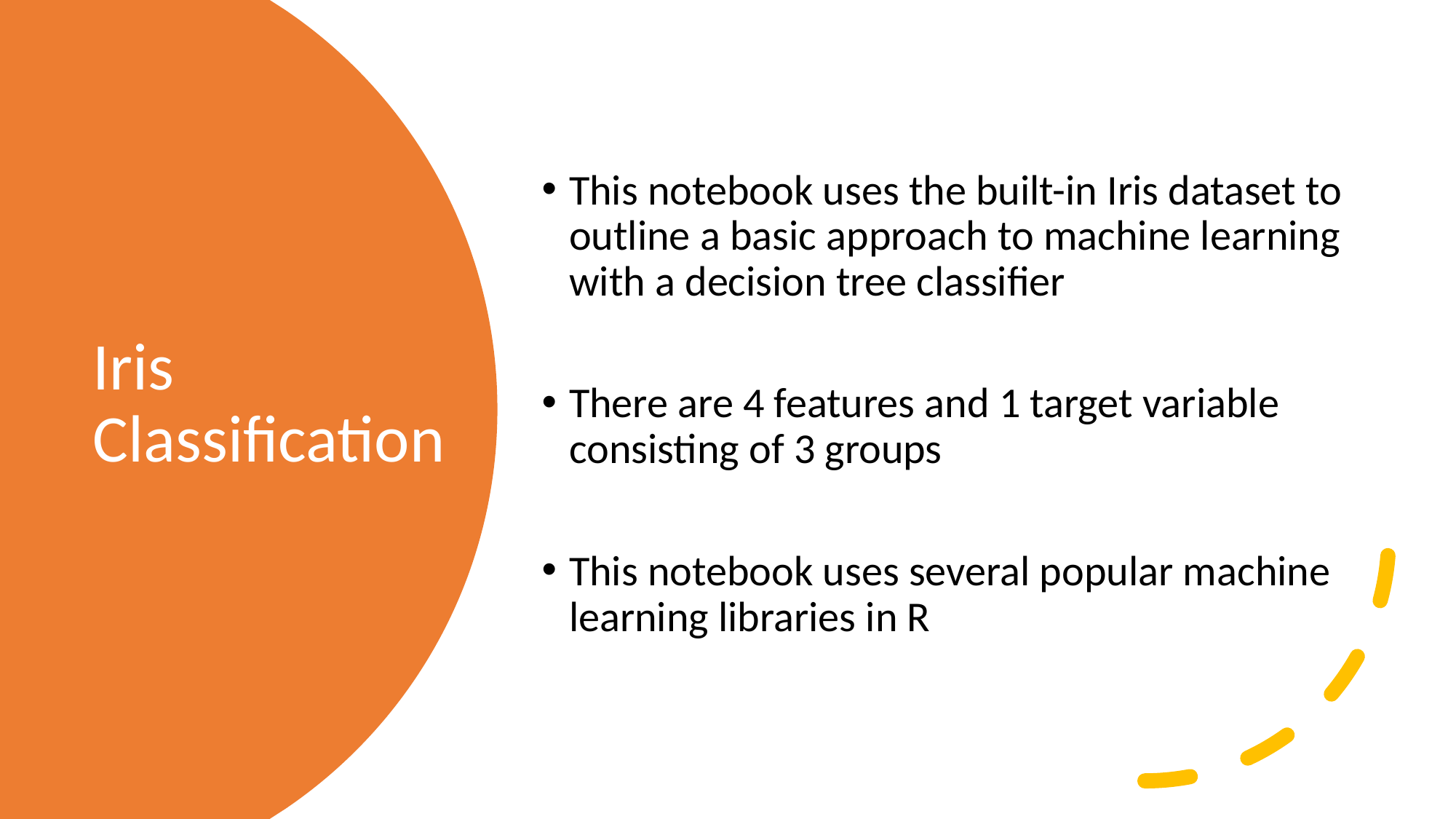

This notebook uses the built-in Iris dataset to outline a basic approach to machine learning with a decision tree classifier

There are 4 features and 1 target variable consisting of 3 groups

This notebook uses several popular machine learning libraries in R
# Iris Classification